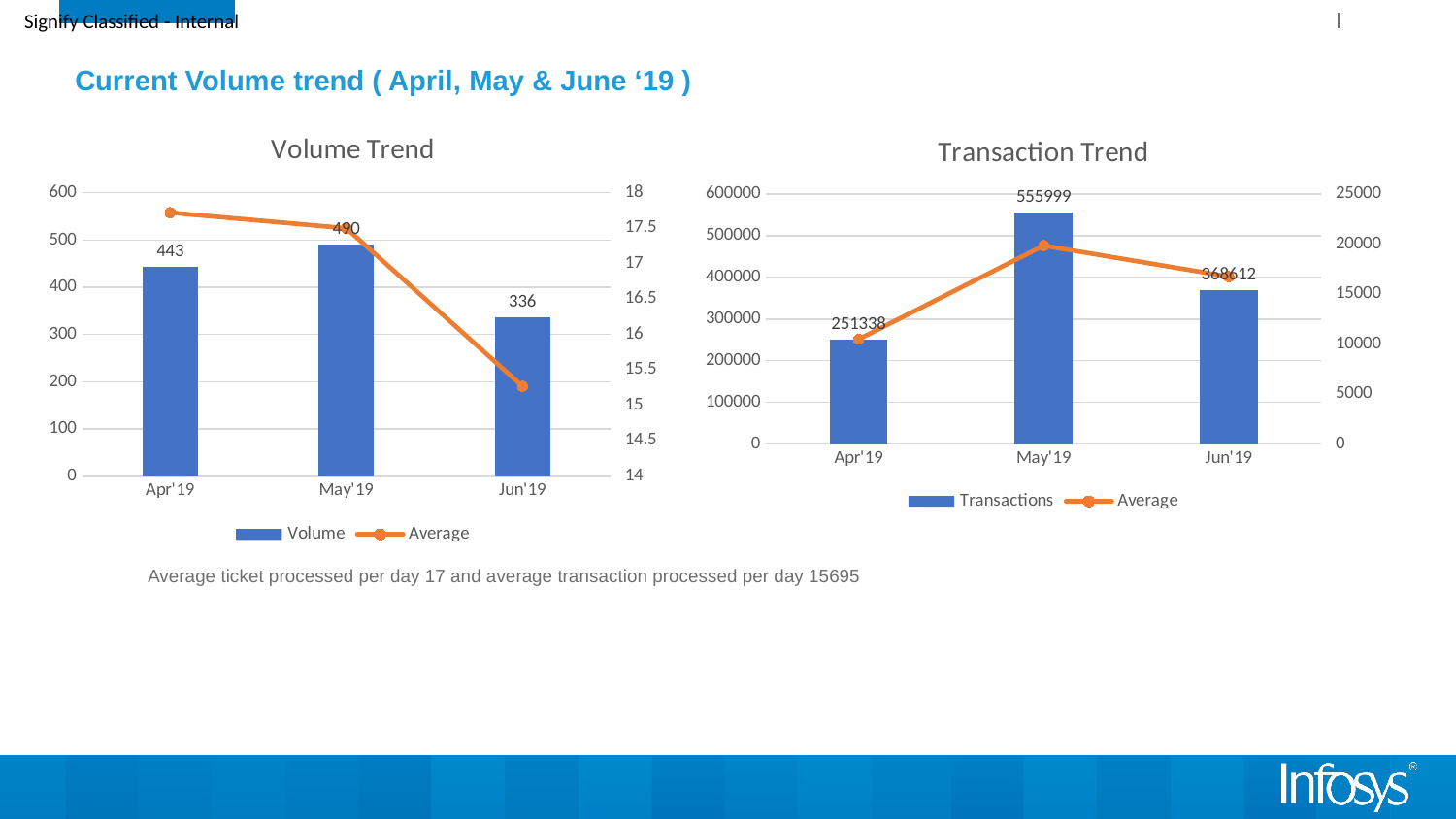

Current Volume trend ( April, May & June ‘19 )

### Chart: Volume Trend

| Category | Volume | Average |
|---|---|---|
| Apr'19 | 443.0 | 17.72 |
| May'19 | 490.0 | 17.5 |
| Jun'19 | 336.0 | 15.27 |

### Chart: Transaction Trend

| Category | Transactions | Average |
|---|---|---|
| Apr'19 | 251338.0 | 10472.4 |
| May'19 | 555999.0 | 19857.1 |
| Jun'19 | 368612.0 | 16755.09 |
Average ticket processed per day 17 and average transaction processed per day 15695